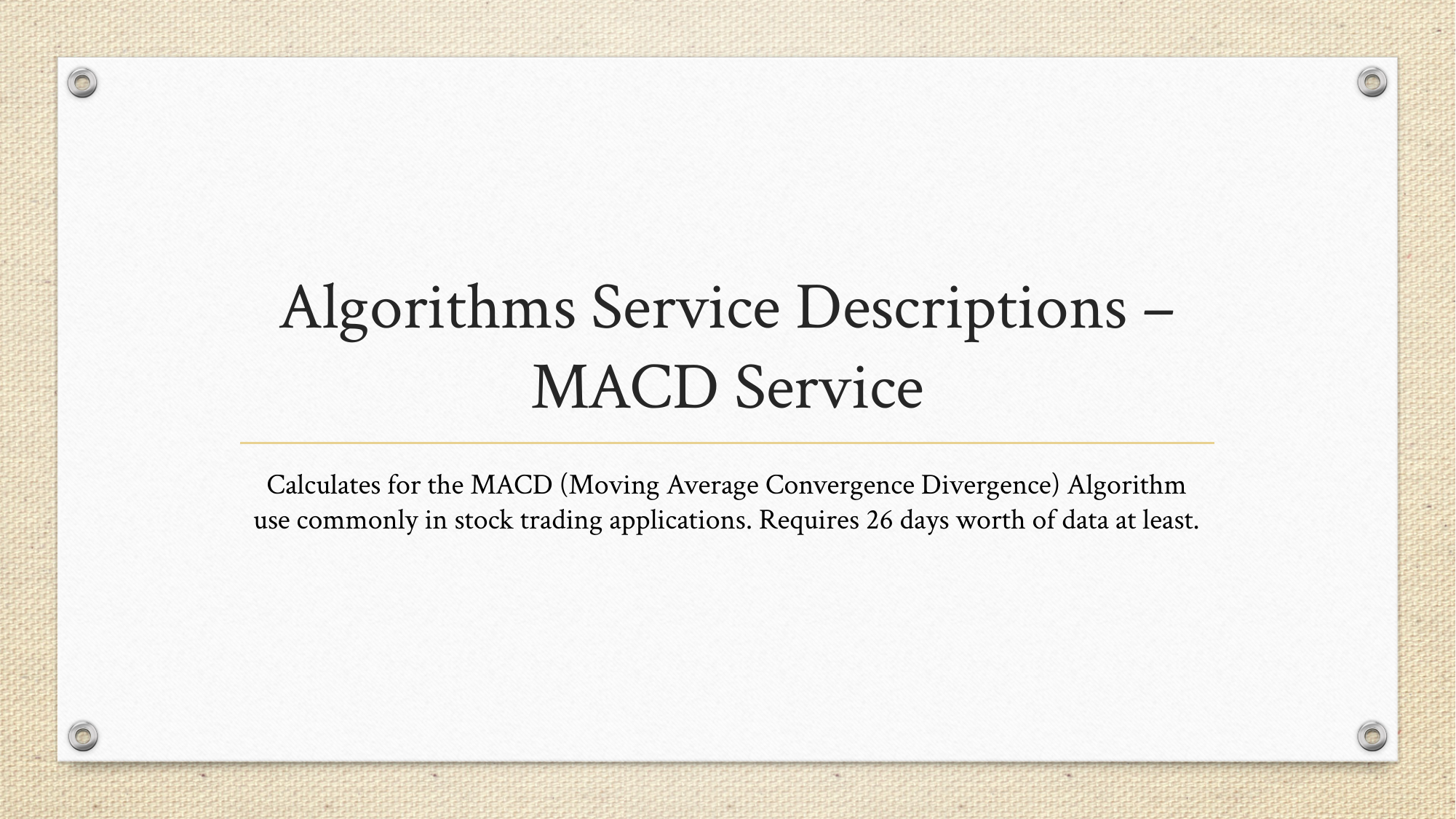

# Algorithms Service Descriptions – MACD Service
Calculates for the MACD (Moving Average Convergence Divergence) Algorithm use commonly in stock trading applications. Requires 26 days worth of data at least.